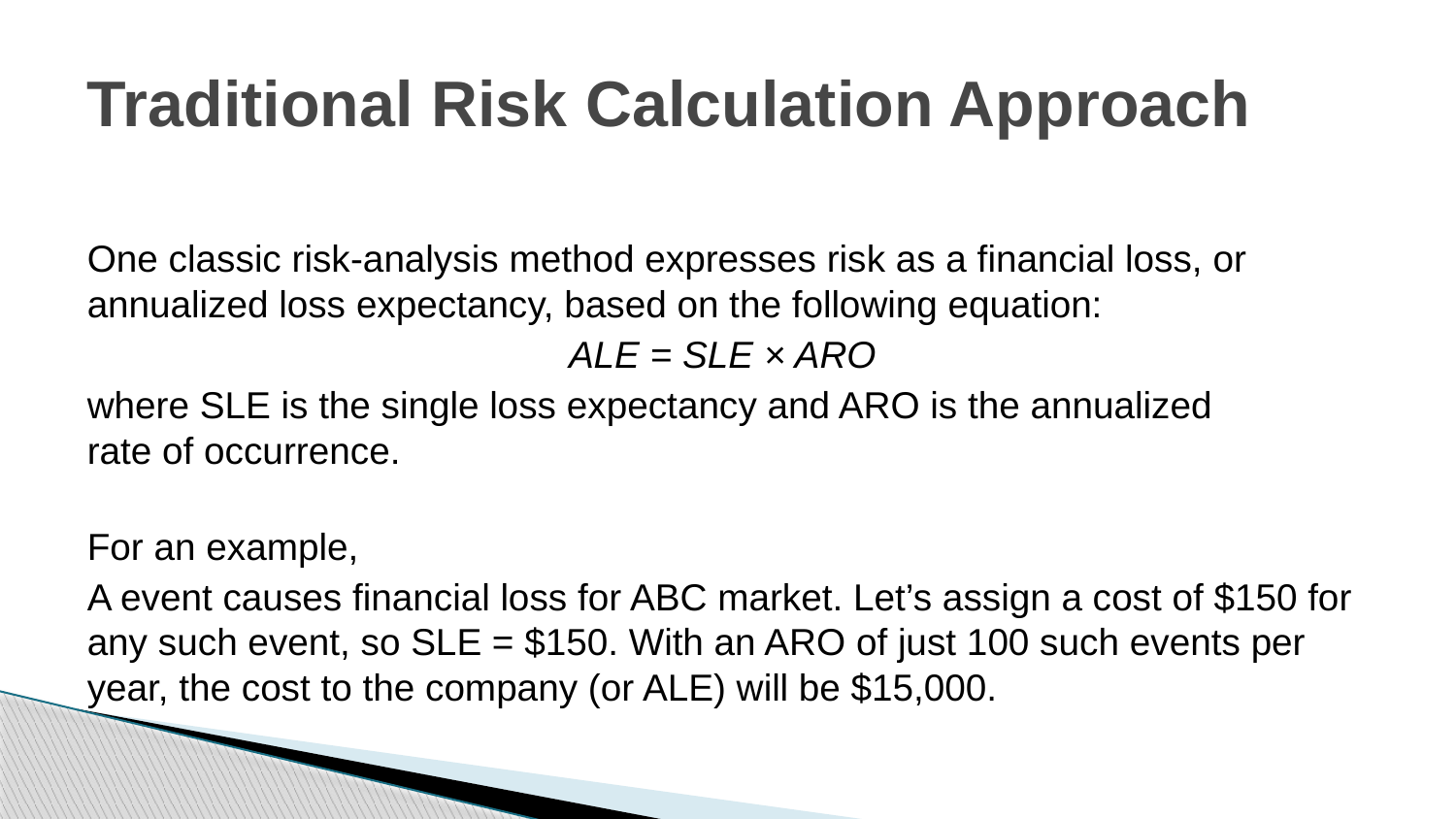

# Traditional Risk Calculation Approach

One classic risk-analysis method expresses risk as a financial loss, or annualized loss expectancy, based on the following equation:
ALE = SLE × ARO
where SLE is the single loss expectancy and ARO is the annualized
rate of occurrence.
For an example,
A event causes financial loss for ABC market. Let’s assign a cost of $150 for any such event, so SLE = $150. With an ARO of just 100 such events per year, the cost to the company (or ALE) will be $15,000.